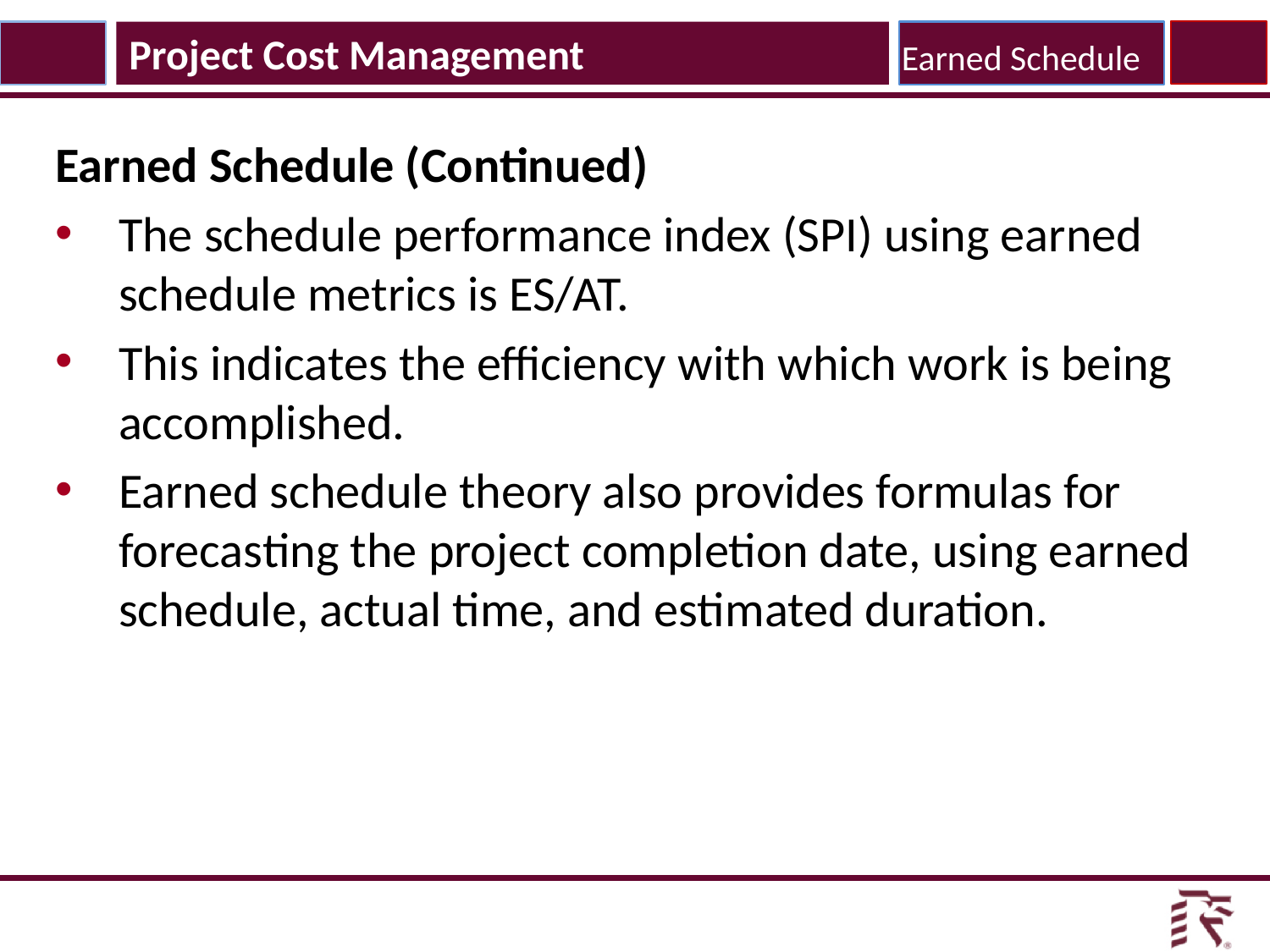

Project Cost Management
Earned Schedule
Earned Schedule (Continued)
The schedule performance index (SPI) using earned schedule metrics is ES/AT.
This indicates the efficiency with which work is being accomplished.
Earned schedule theory also provides formulas for forecasting the project completion date, using earned schedule, actual time, and estimated duration.